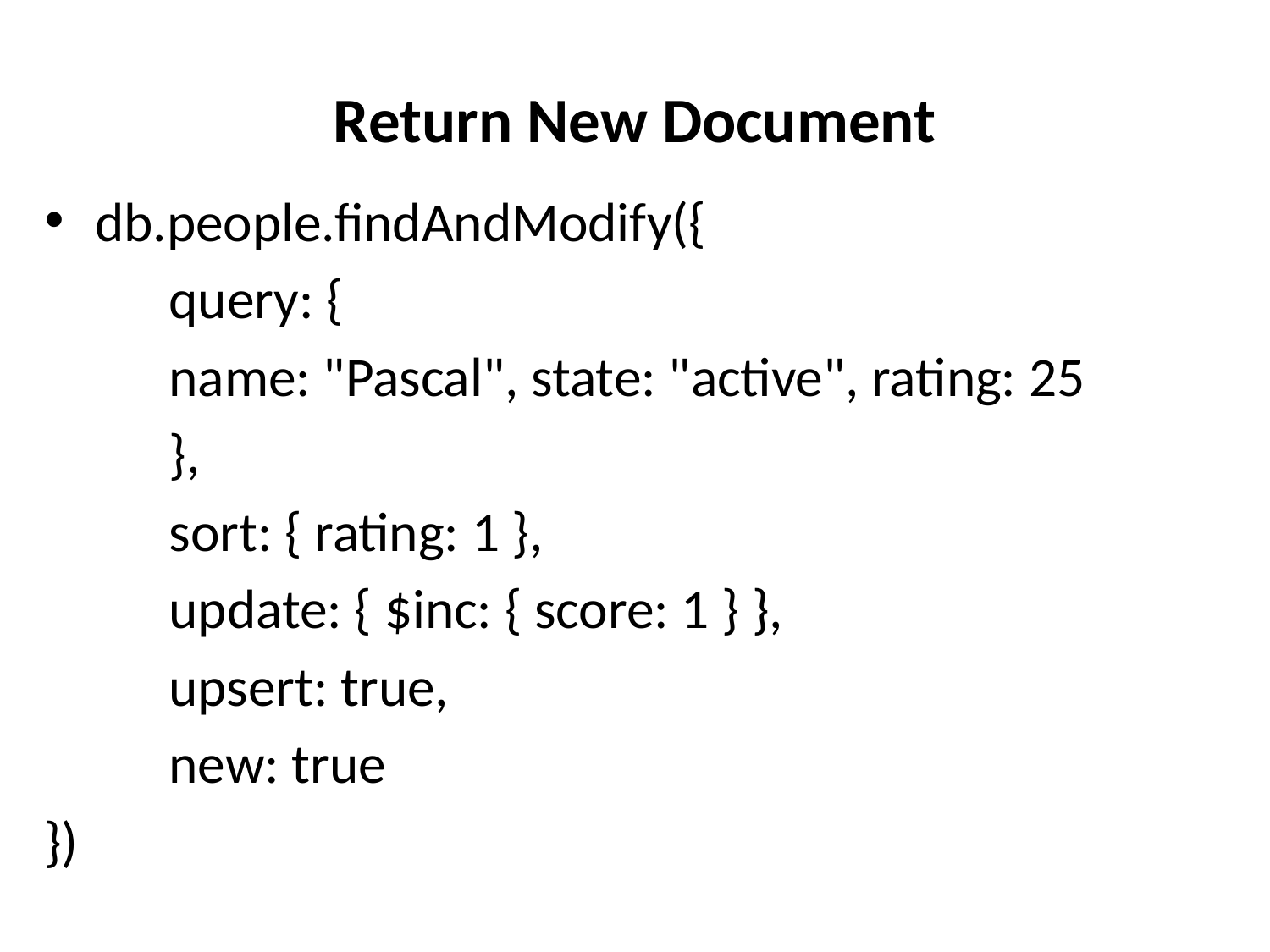

# Return New Document
db.people.findAndModify({
	query: {
		name: "Pascal", state: "active", rating: 25
	},
	sort: { rating: 1 },
	update: { $inc: { score: 1 } },
	upsert: true,
	new: true
})